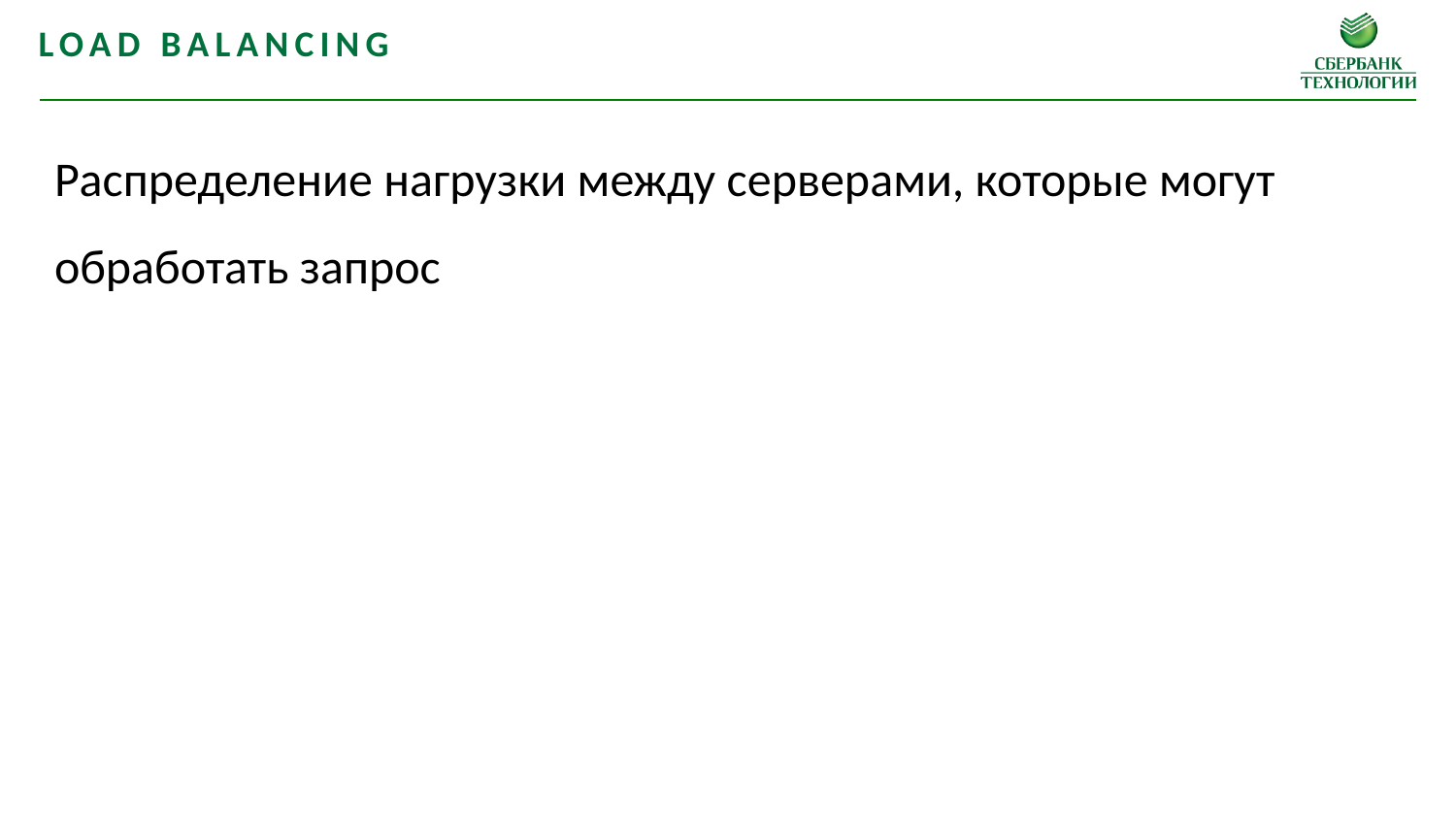

Load balancing
Распределение нагрузки между серверами, которые могут обработать запрос